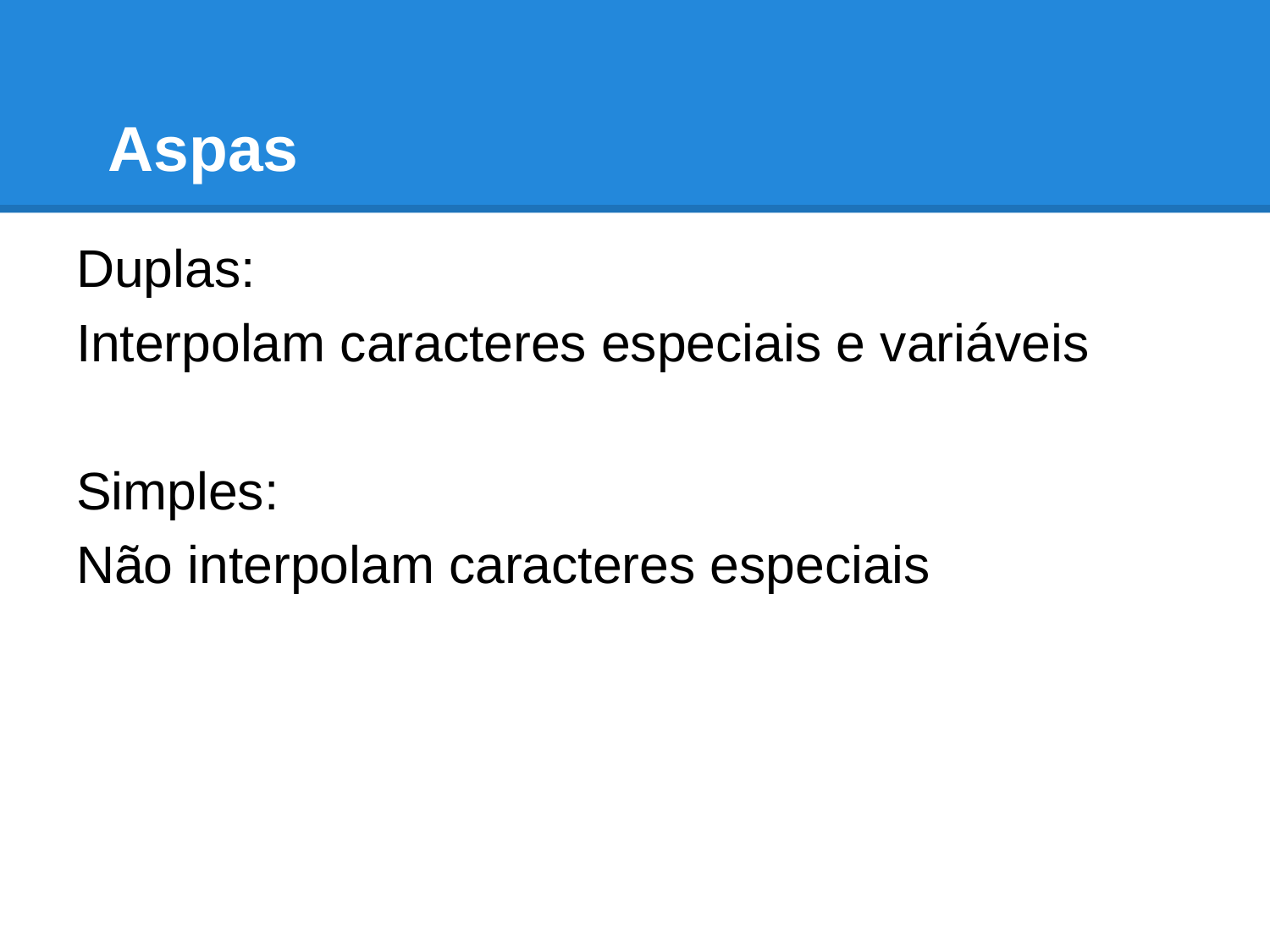

# Aspas
Duplas:
Interpolam caracteres especiais e variáveis

Simples:
Não interpolam caracteres especiais